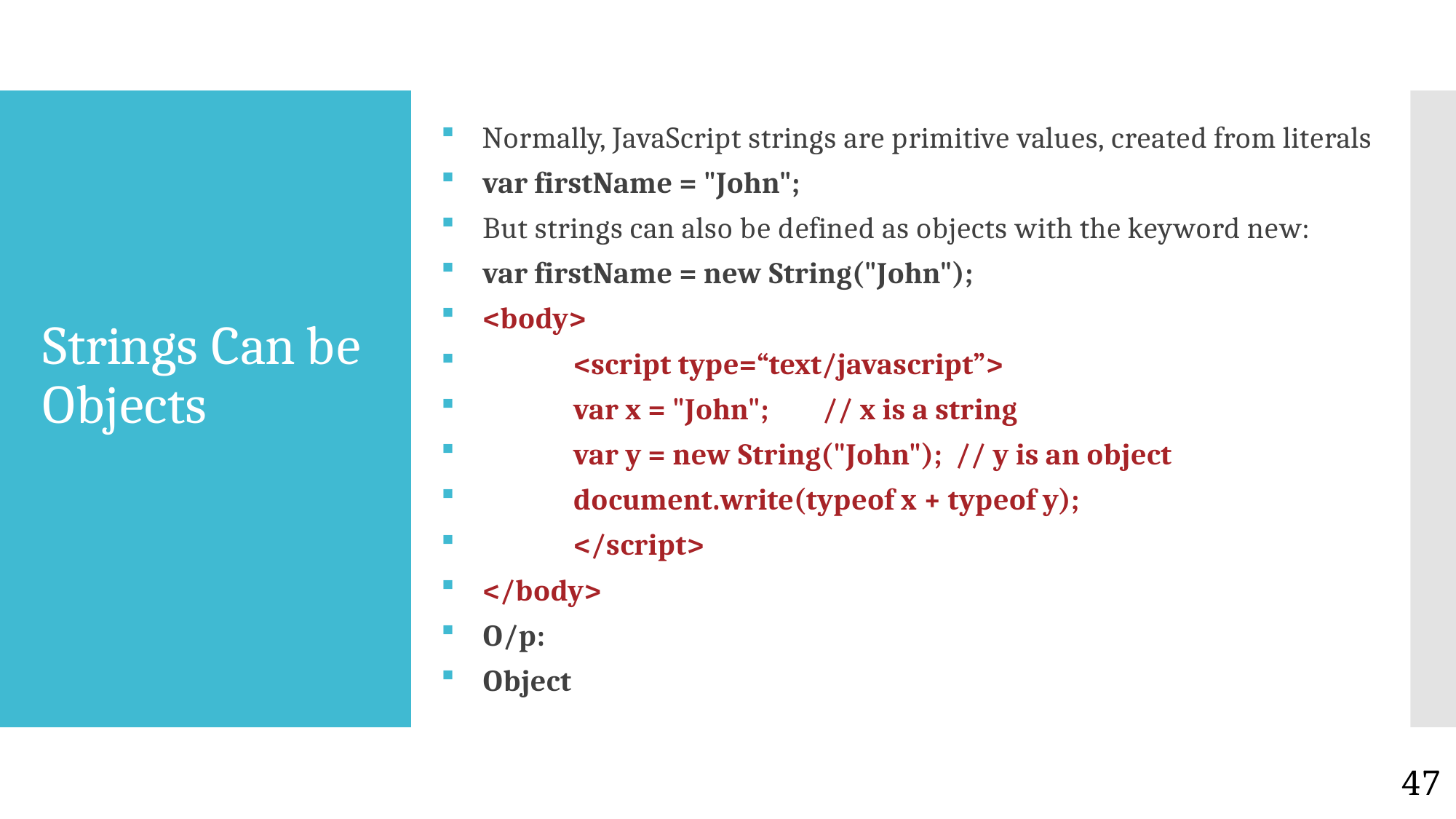

Normally, JavaScript strings are primitive values, created from literals
var firstName = "John";
But strings can also be defined as objects with the keyword new:
var firstName = new String("John");
<body>
	<script type=“text/javascript”>
		var x = "John";        // x is a string
		var y = new String("John");  // y is an object
		document.write(typeof x + typeof y);
	</script>
</body>
O/p:
Object

# Strings Can be Objects
47